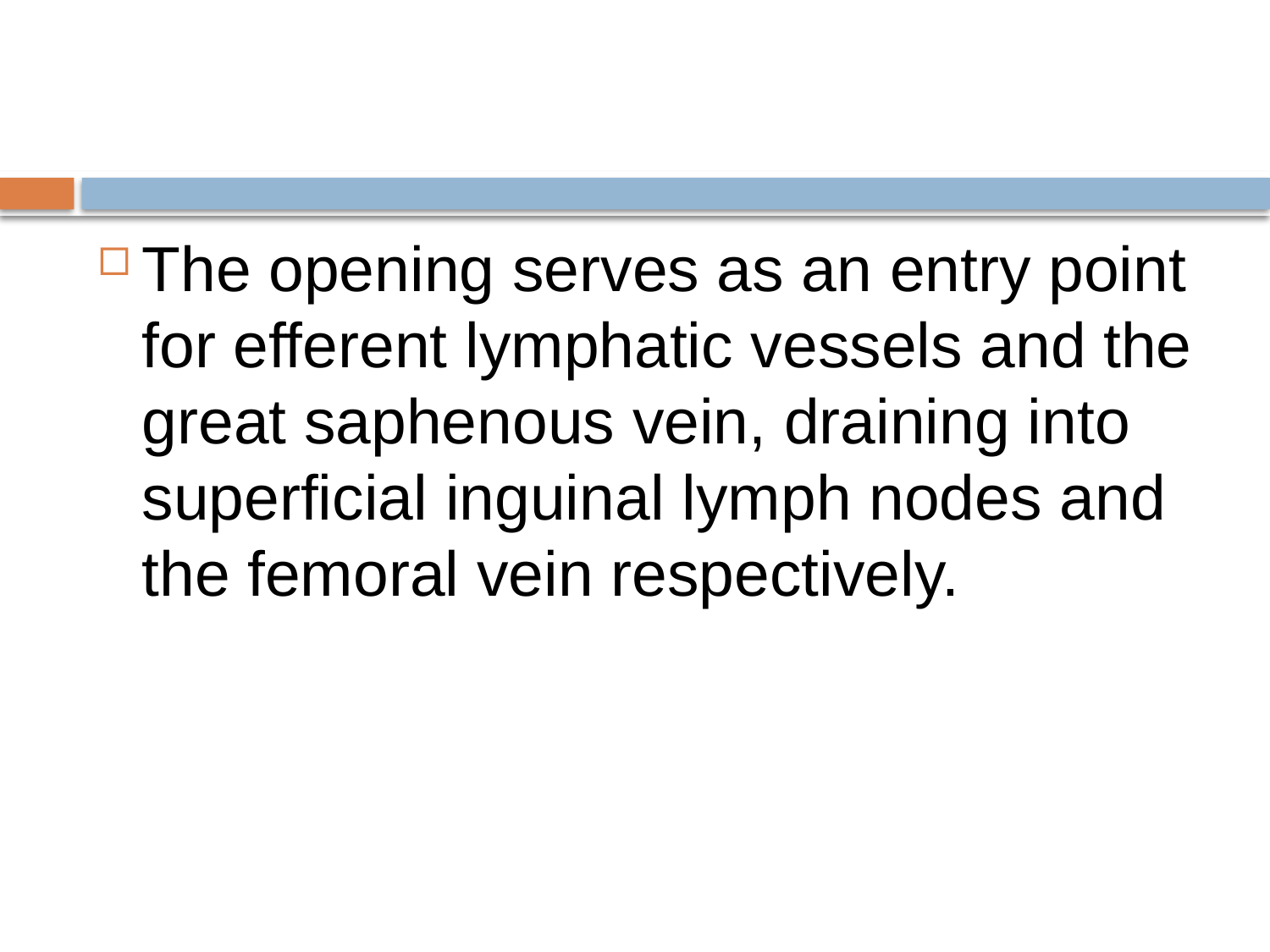

#
The opening serves as an entry point for efferent lymphatic vessels and the great saphenous vein, draining into superficial inguinal lymph nodes and the femoral vein respectively.